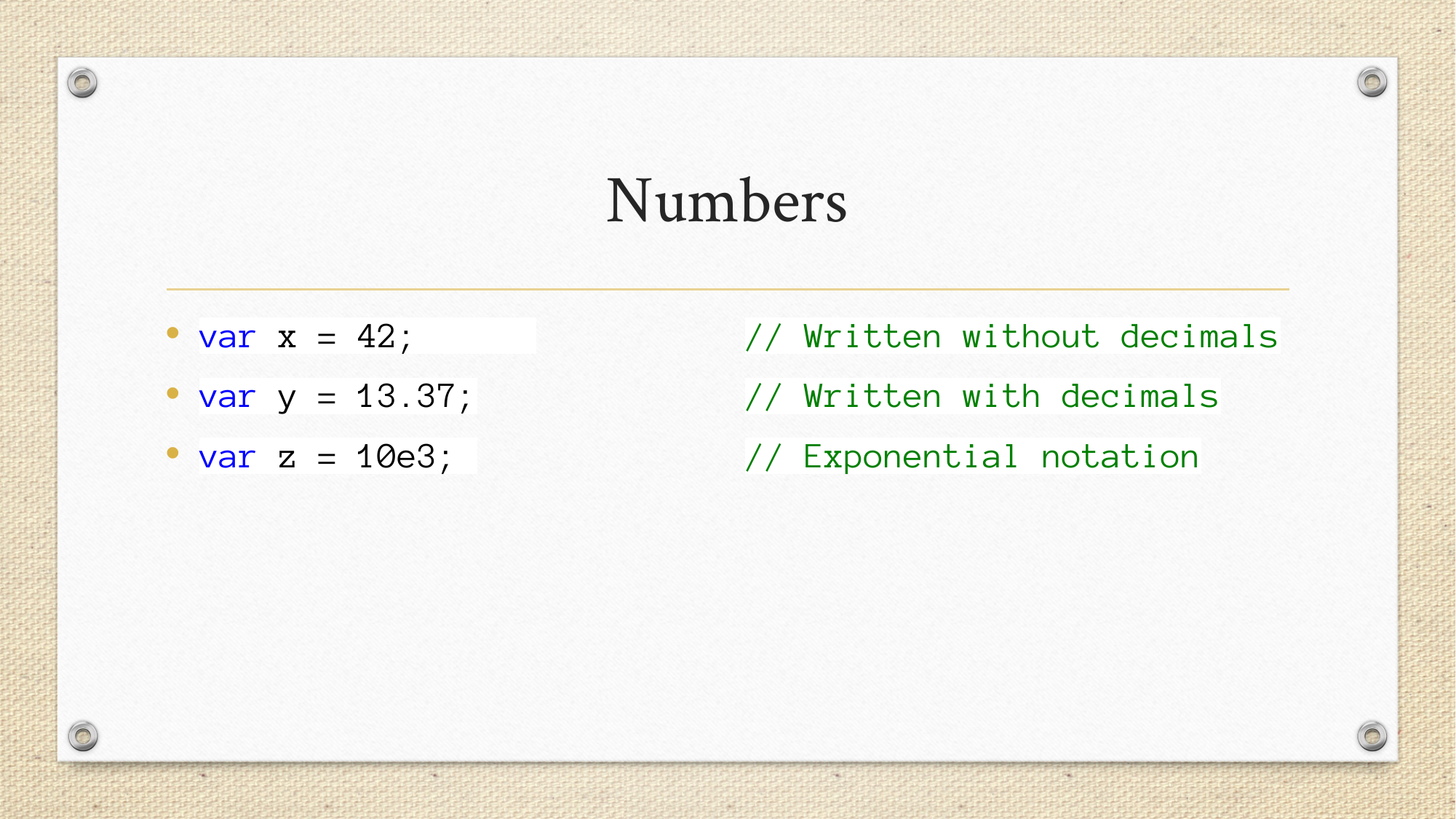

# Numbers
var x = 42;      		// Written without decimals
var y = 13.37;			// Written with decimals
var z = 10e3; 			// Exponential notation